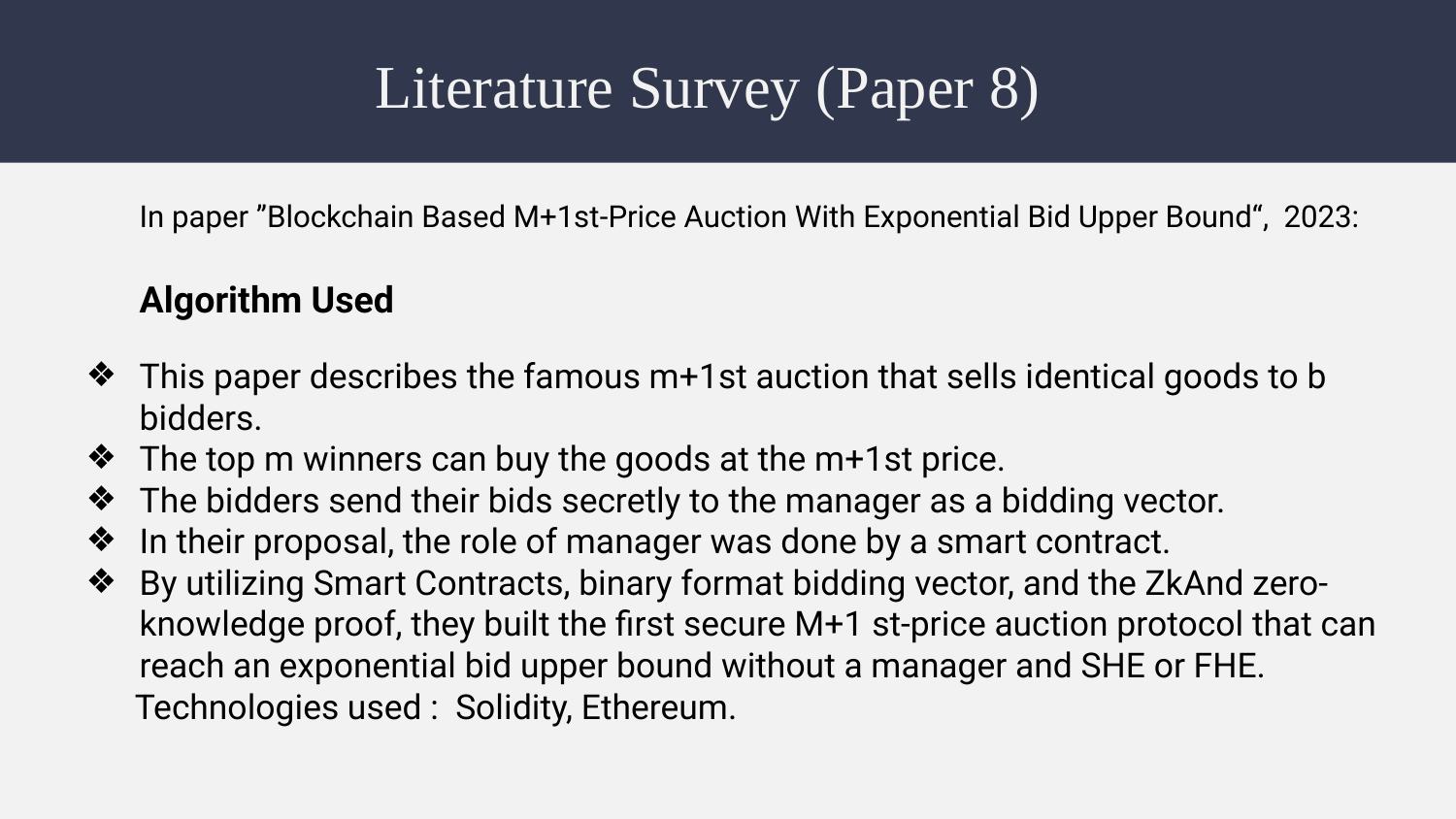

# Literature Survey (Paper 8)
In paper ”Blockchain Based M+1st-Price Auction With Exponential Bid Upper Bound“,  2023:

Algorithm Used

This paper describes the famous m+1st auction that sells identical goods to b bidders.
The top m winners can buy the goods at the m+1st price.
The bidders send their bids secretly to the manager as a bidding vector.
In their proposal, the role of manager was done by a smart contract.
By utilizing Smart Contracts, binary format bidding vector, and the ZkAnd zero-knowledge proof, they built the first secure M+1 st-price auction protocol that can reach an exponential bid upper bound without a manager and SHE or FHE.
        Technologies used :  Solidity, Ethereum.